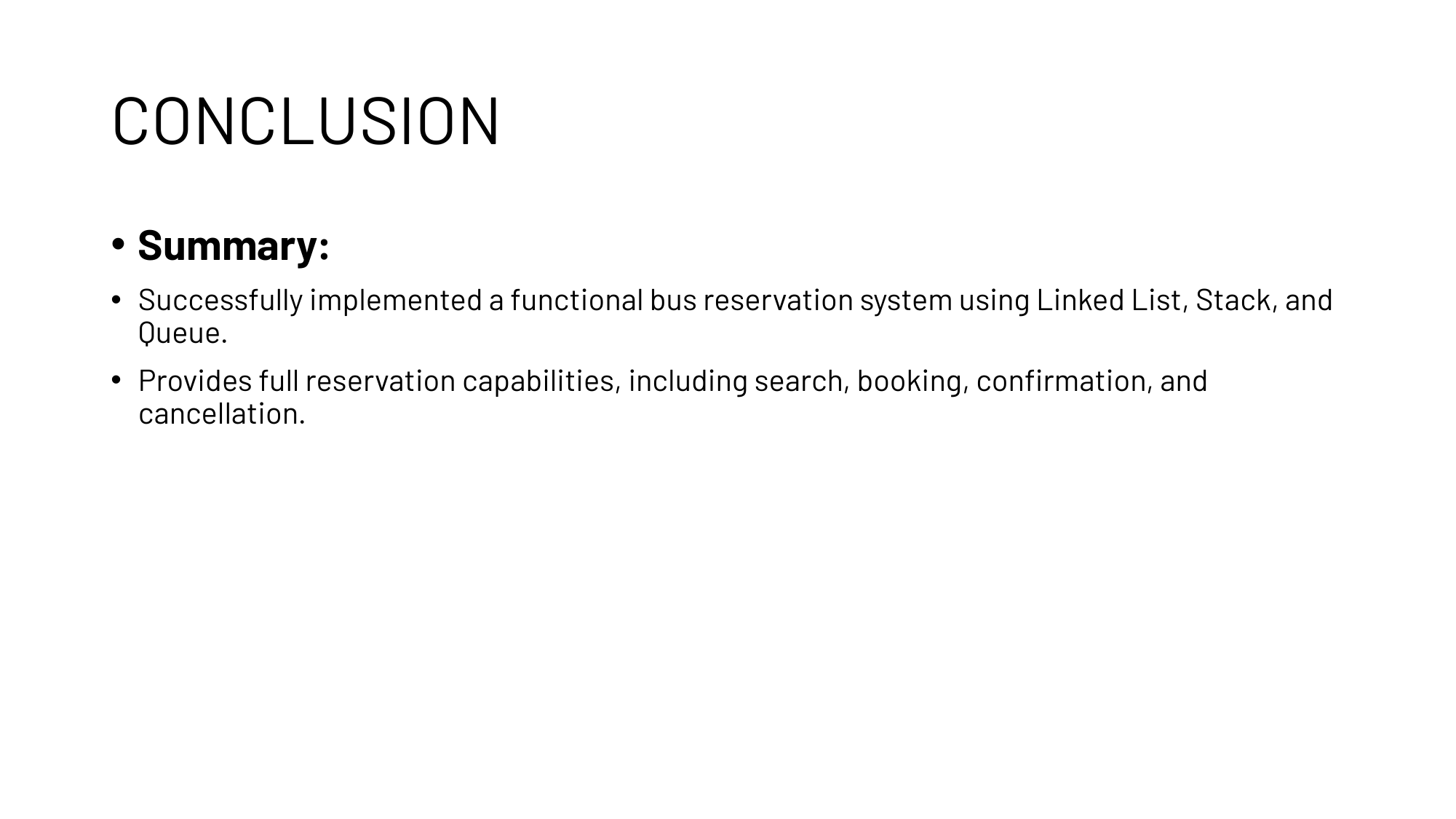

# CONCLUSION
Summary:
Successfully implemented a functional bus reservation system using Linked List, Stack, and Queue.
Provides full reservation capabilities, including search, booking, confirmation, and cancellation.